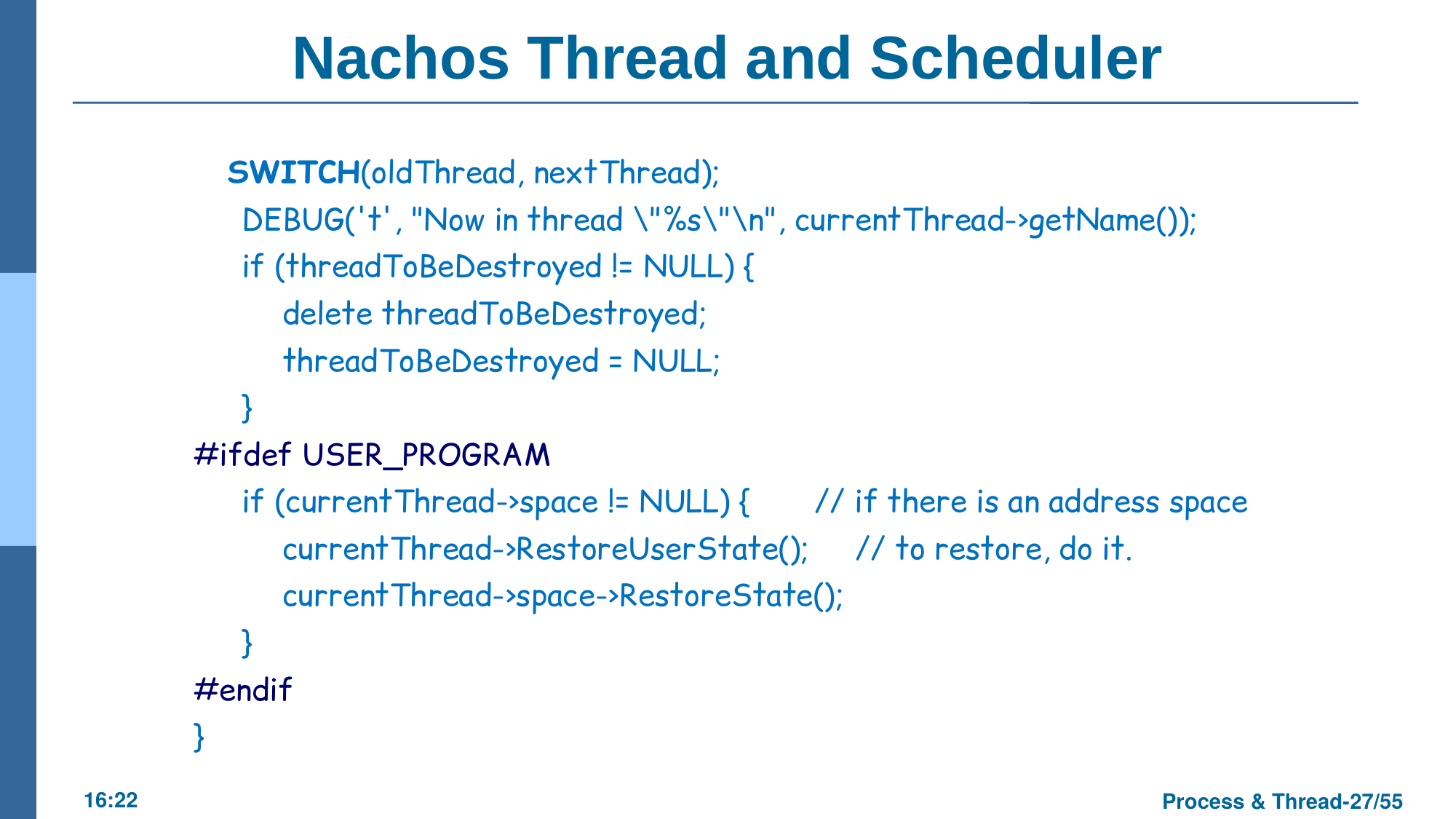

# Nachos Thread and Scheduler
	SWITCH(oldThread, nextThread);
DEBUG('t', "Now in thread \"%s\"\n", currentThread->getName());
if (threadToBeDestroyed != NULL) {
delete threadToBeDestroyed;
threadToBeDestroyed = NULL;
}
#ifdef USER_PROGRAM
if (currentThread->space != NULL) { 	// if there is an address space
currentThread->RestoreUserState(); 	// to restore, do it.
currentThread->space->RestoreState();
}
#endif
}